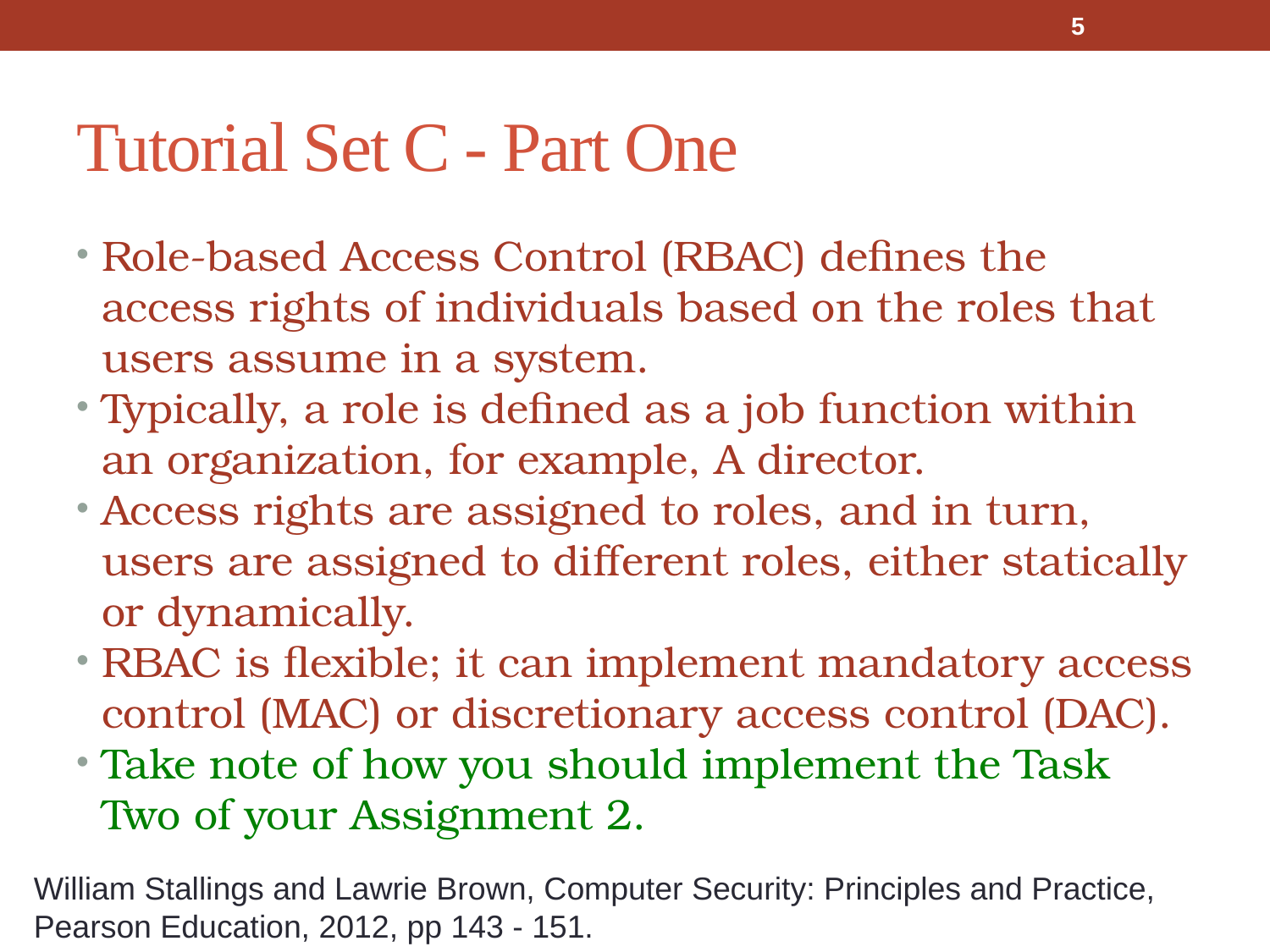

5
# Tutorial Set C - Part One
Role-based Access Control (RBAC) defines the access rights of individuals based on the roles that users assume in a system.
Typically, a role is defined as a job function within an organization, for example, A director.
Access rights are assigned to roles, and in turn, users are assigned to different roles, either statically or dynamically.
RBAC is flexible; it can implement mandatory access control (MAC) or discretionary access control (DAC).
Take note of how you should implement the Task Two of your Assignment 2.
William Stallings and Lawrie Brown, Computer Security: Principles and Practice, Pearson Education, 2012, pp 143 - 151.